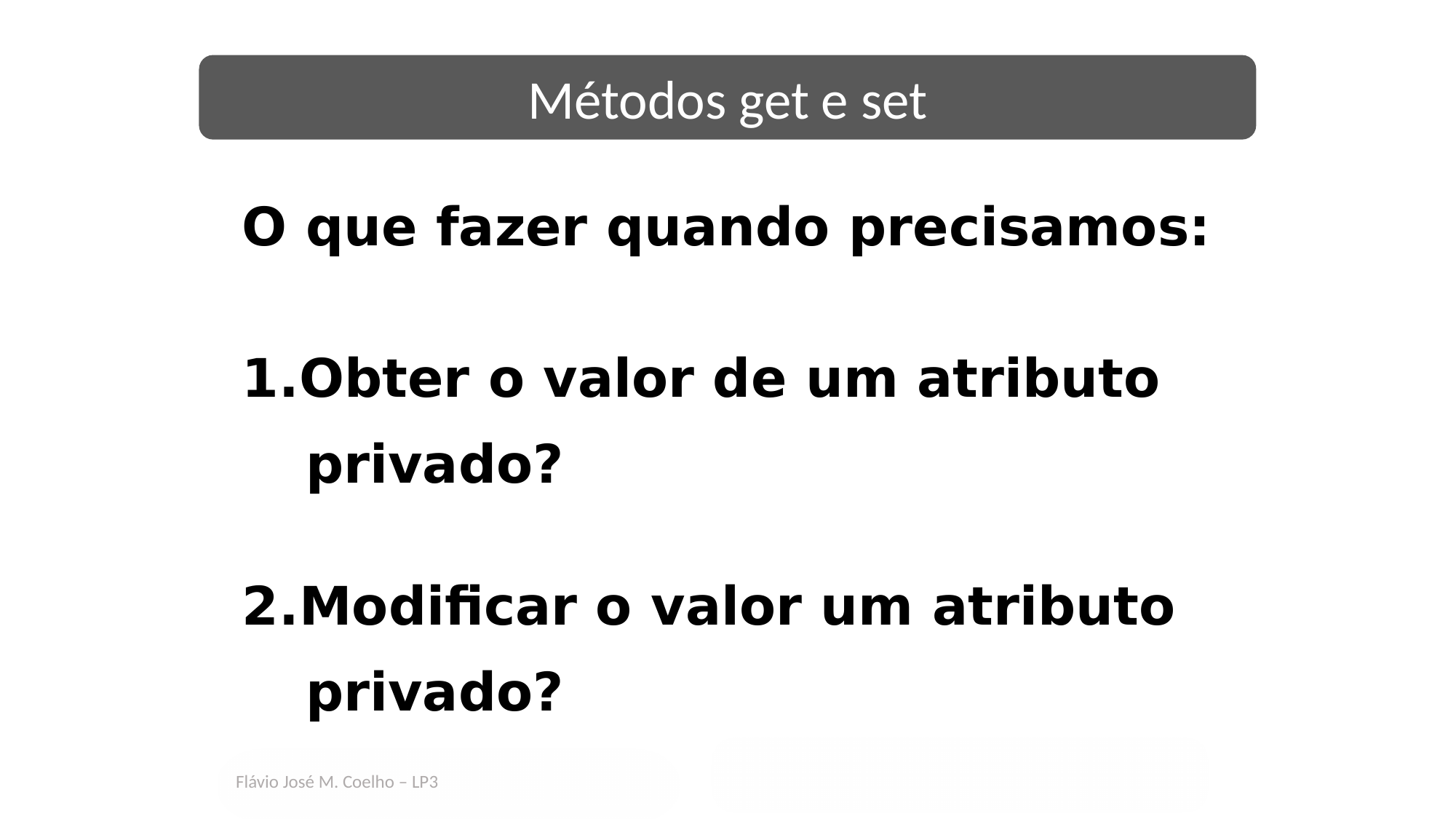

Métodos get e set
O que fazer quando precisamos:
1.Obter o valor de um atributo   privado?
2.Modificar o valor um atributo  privado?

Flávio José M. Coelho – LP3